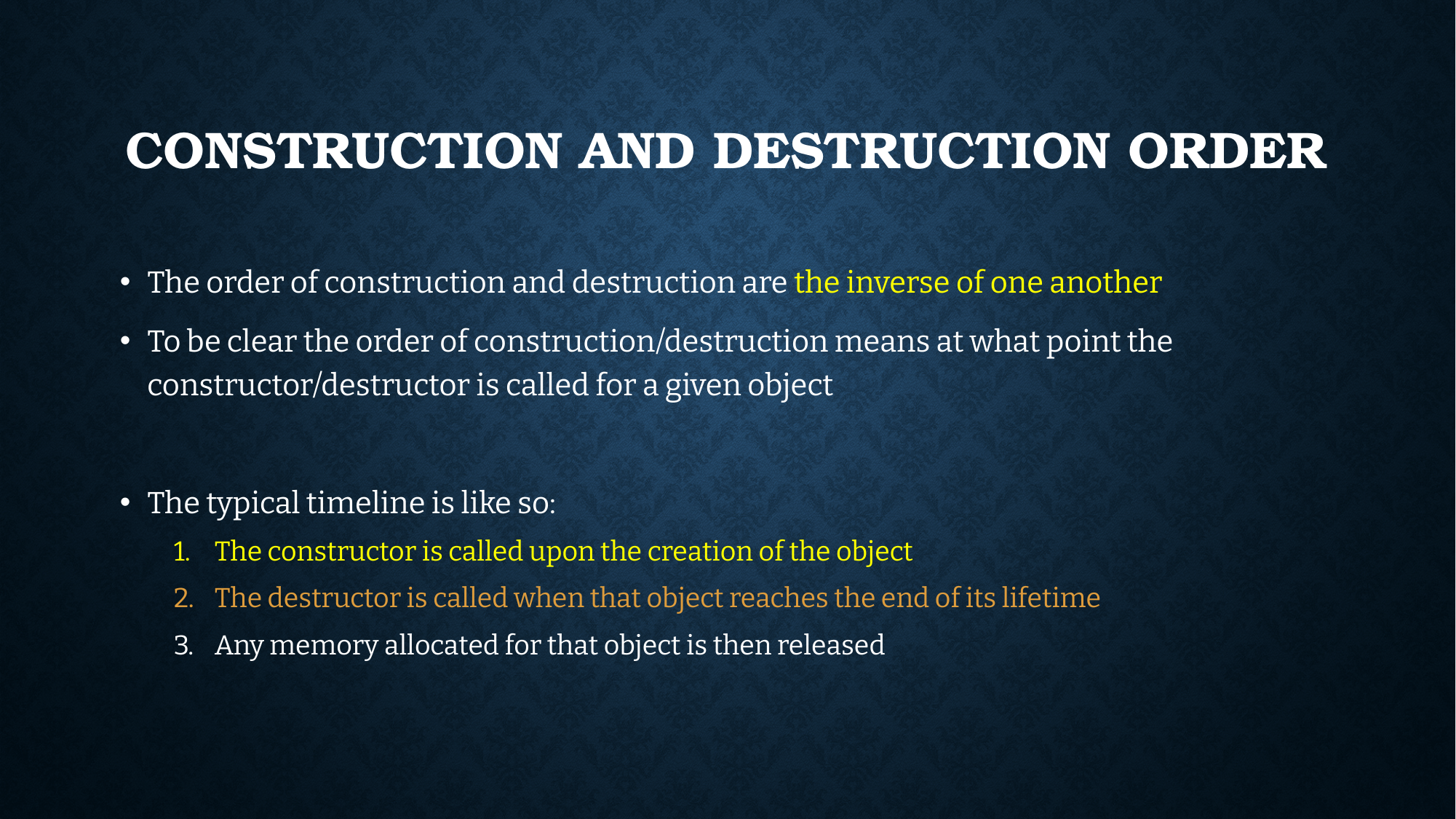

# Construction and Destruction Order
The order of construction and destruction are the inverse of one another
To be clear the order of construction/destruction means at what point the constructor/destructor is called for a given object

The typical timeline is like so:
The constructor is called upon the creation of the object
The destructor is called when that object reaches the end of its lifetime
Any memory allocated for that object is then released